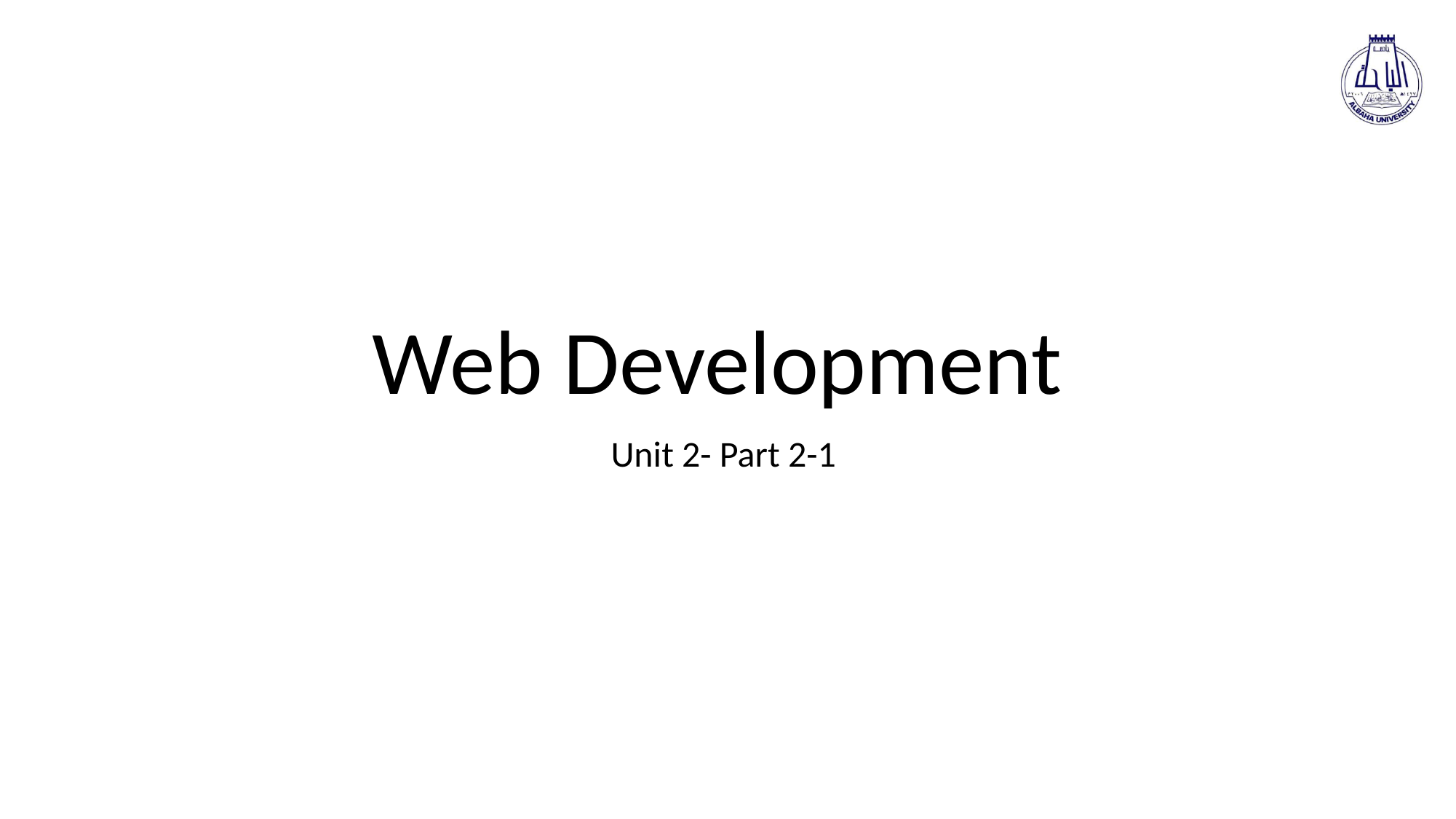

# Web Development
Unit 2- Part 2-1